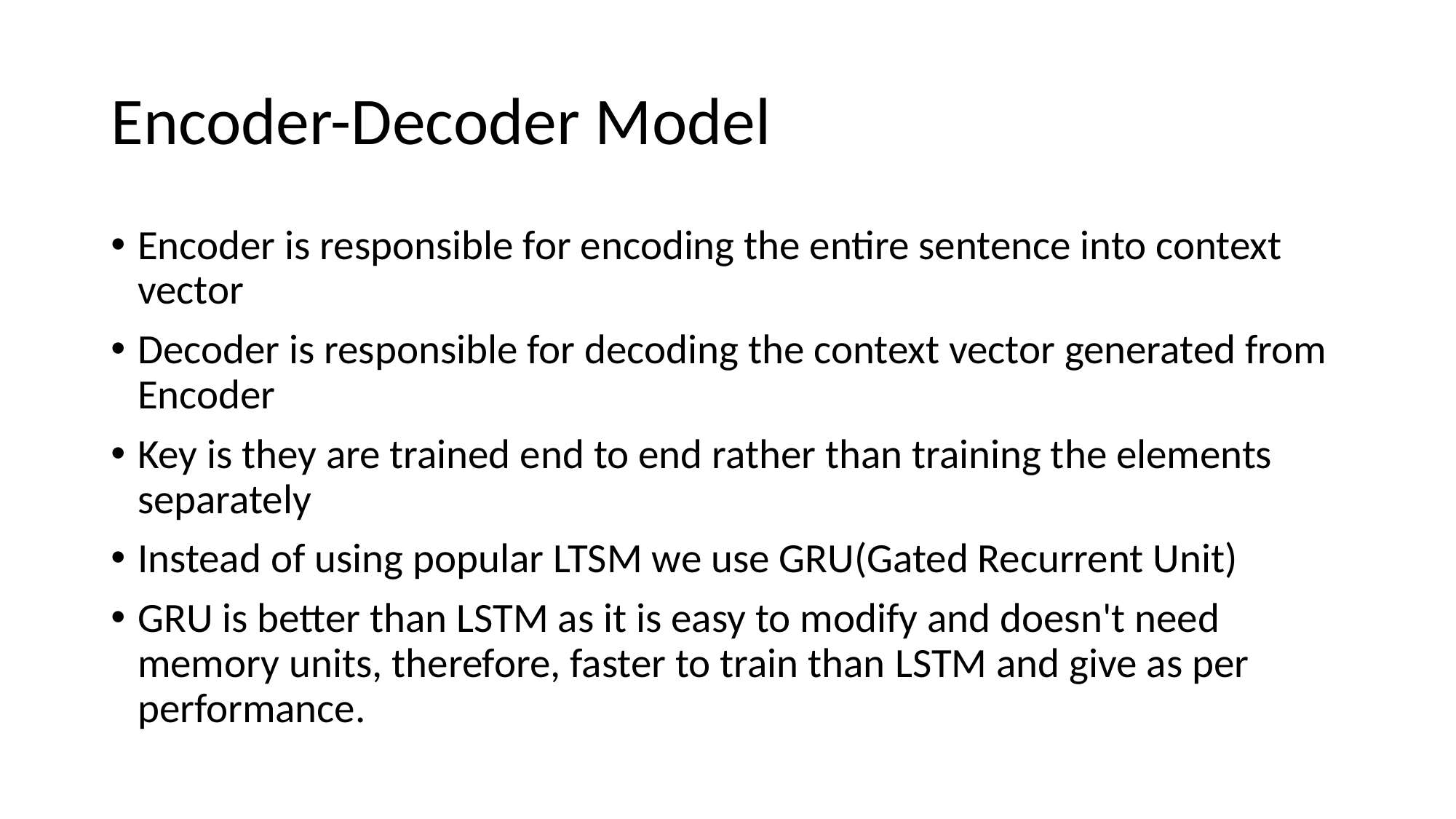

# Encoder-Decoder Model
Encoder is responsible for encoding the entire sentence into context vector
Decoder is responsible for decoding the context vector generated from Encoder
Key is they are trained end to end rather than training the elements separately
Instead of using popular LTSM we use GRU(Gated Recurrent Unit)
GRU is better than LSTM as it is easy to modify and doesn't need memory units, therefore, faster to train than LSTM and give as per performance.